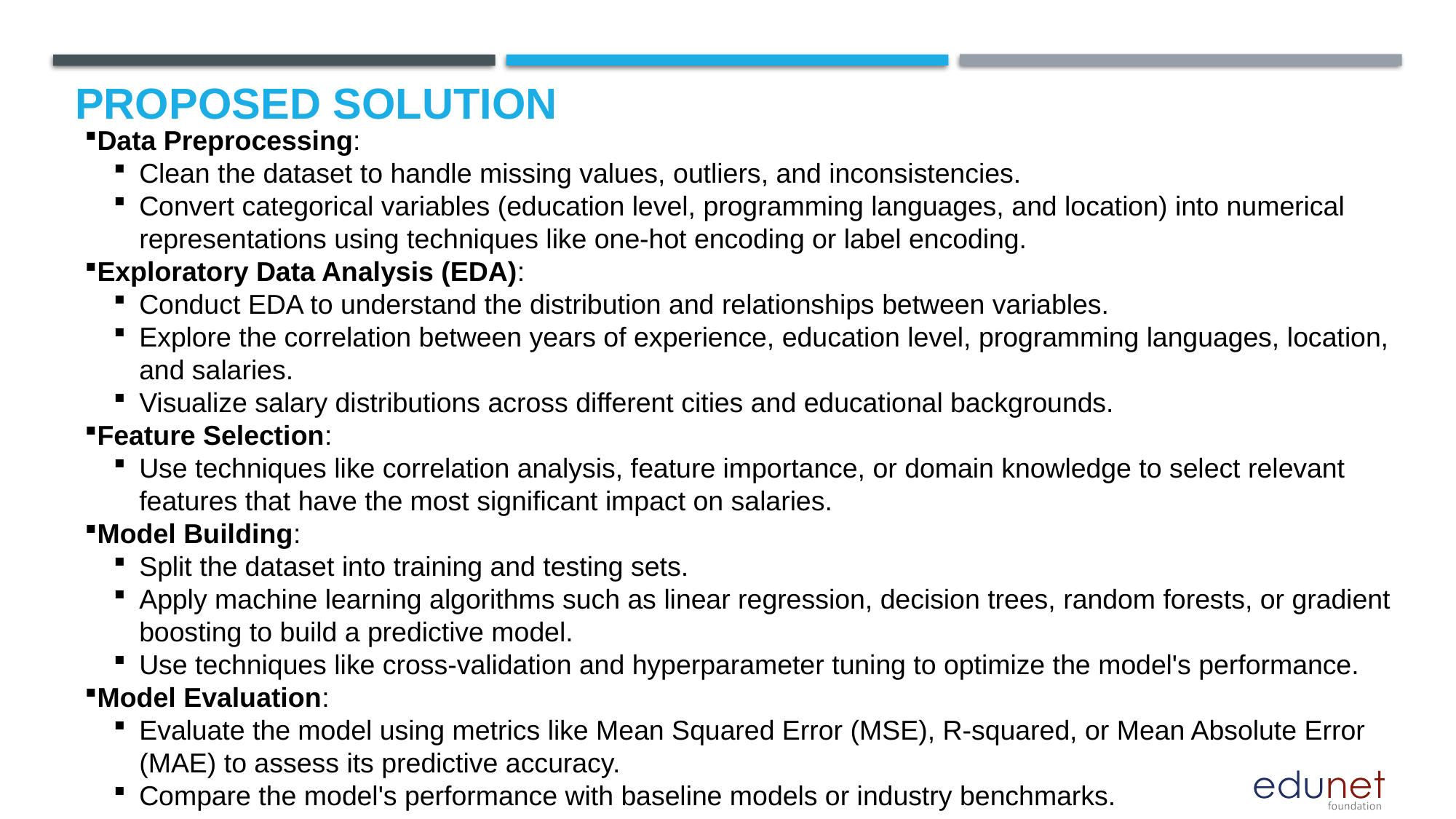

# Proposed Solution
Data Preprocessing:
Clean the dataset to handle missing values, outliers, and inconsistencies.
Convert categorical variables (education level, programming languages, and location) into numerical representations using techniques like one-hot encoding or label encoding.
Exploratory Data Analysis (EDA):
Conduct EDA to understand the distribution and relationships between variables.
Explore the correlation between years of experience, education level, programming languages, location, and salaries.
Visualize salary distributions across different cities and educational backgrounds.
Feature Selection:
Use techniques like correlation analysis, feature importance, or domain knowledge to select relevant features that have the most significant impact on salaries.
Model Building:
Split the dataset into training and testing sets.
Apply machine learning algorithms such as linear regression, decision trees, random forests, or gradient boosting to build a predictive model.
Use techniques like cross-validation and hyperparameter tuning to optimize the model's performance.
Model Evaluation:
Evaluate the model using metrics like Mean Squared Error (MSE), R-squared, or Mean Absolute Error (MAE) to assess its predictive accuracy.
Compare the model's performance with baseline models or industry benchmarks.